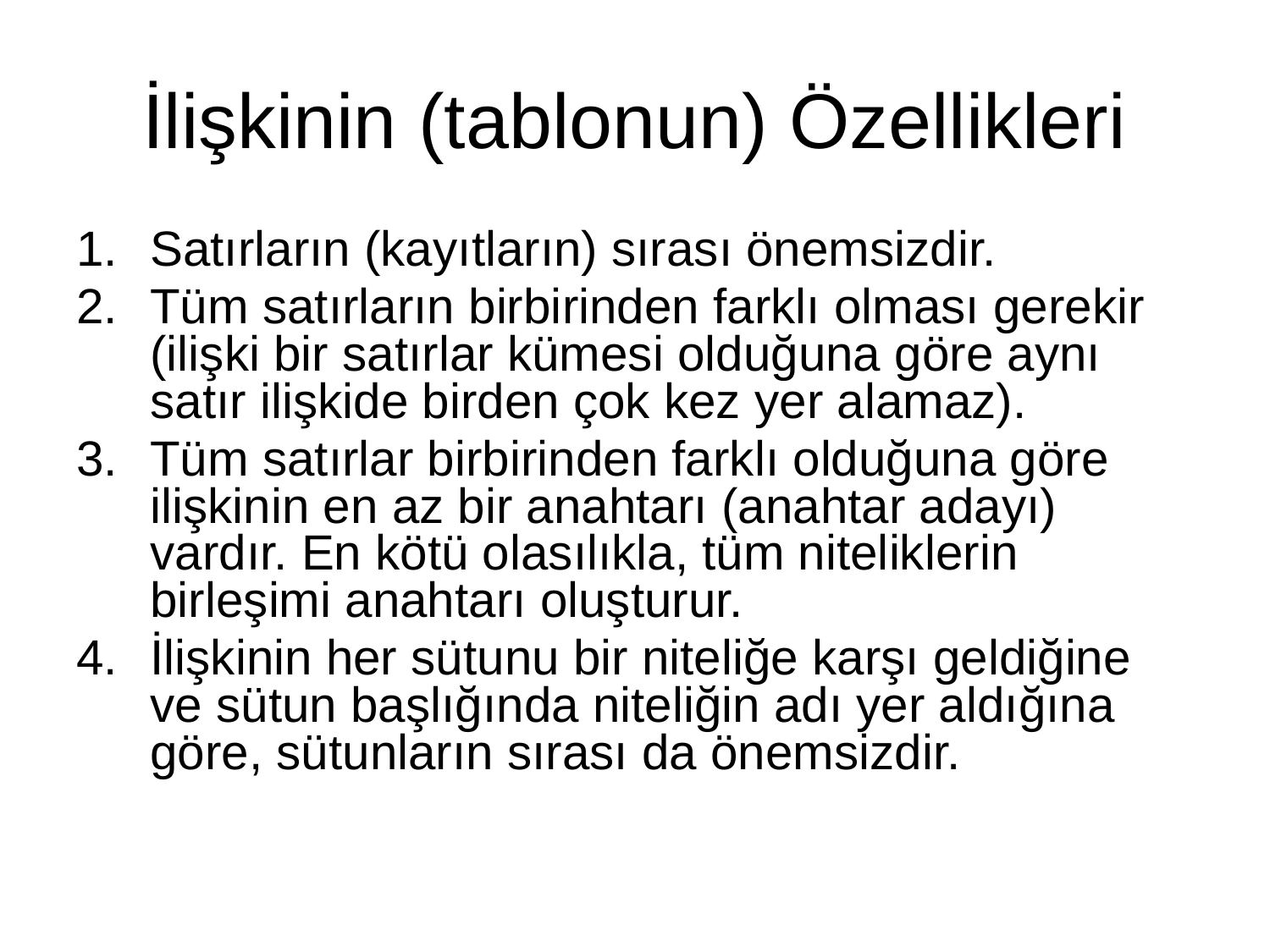

# İlişkinin (tablonun) Özellikleri
Satırların (kayıtların) sırası önemsizdir.
Tüm satırların birbirinden farklı olması gerekir (ilişki bir satırlar kümesi olduğuna göre aynı satır ilişkide birden çok kez yer alamaz).
Tüm satırlar birbirinden farklı olduğuna göre ilişkinin en az bir anahtarı (anahtar adayı) vardır. En kötü olasılıkla, tüm niteliklerin birleşimi anahtarı oluşturur.
İlişkinin her sütunu bir niteliğe karşı geldiğine ve sütun başlığında niteliğin adı yer aldığına göre, sütunların sırası da önemsizdir.